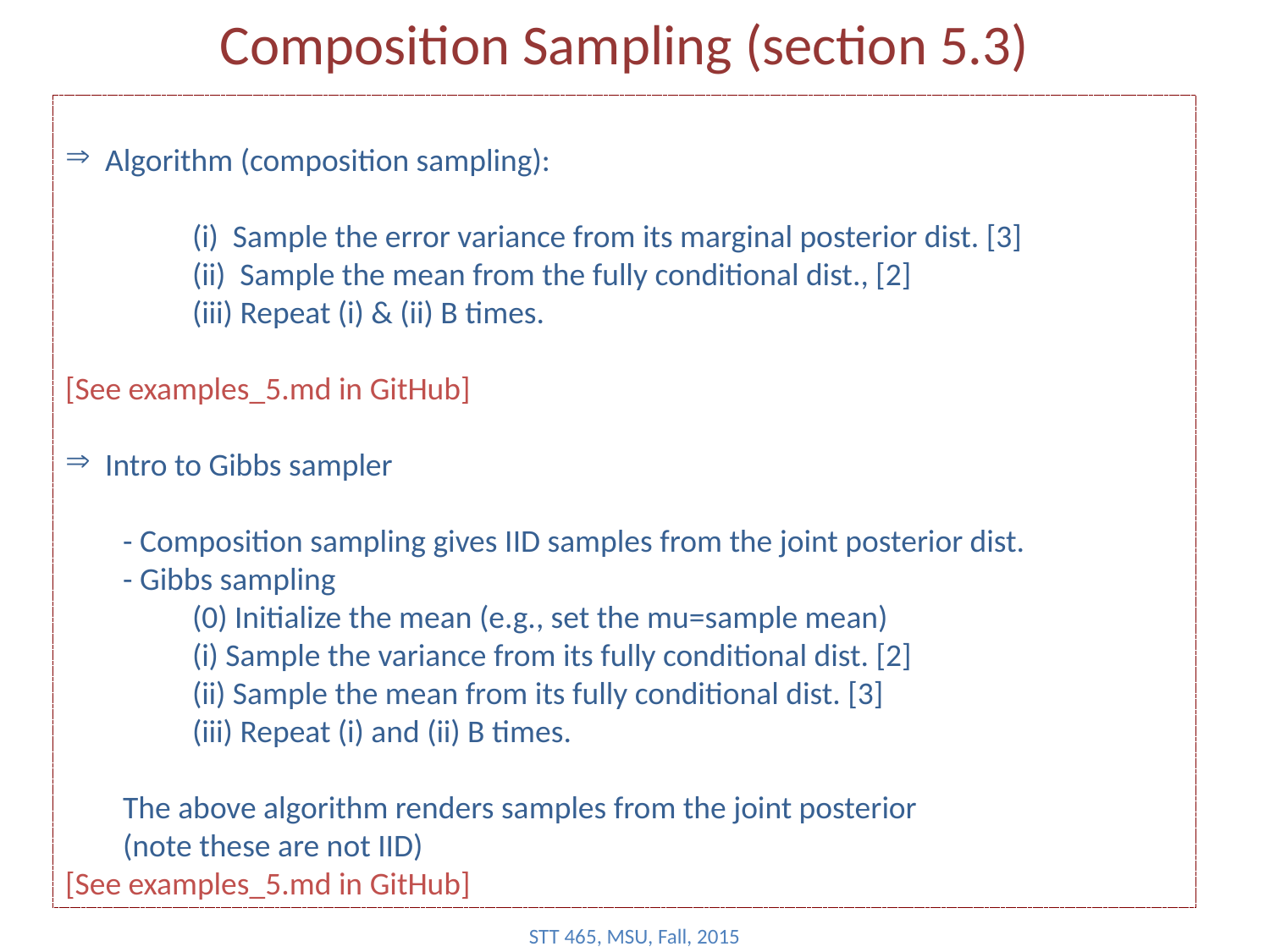

# Composition Sampling (section 5.3)

Algorithm (composition sampling):

	(i)  Sample the error variance from its marginal posterior dist. [3]
	(ii)  Sample the mean from the fully conditional dist., [2]
	(iii) Repeat (i) & (ii) B times.

[See examples_5.md in GitHub]

Intro to Gibbs sampler

        - Composition sampling gives IID samples from the joint posterior dist.
        - Gibbs sampling
	(0) Initialize the mean (e.g., set the mu=sample mean)
	(i) Sample the variance from its fully conditional dist. [2]
	(ii) Sample the mean from its fully conditional dist. [3]
	(iii) Repeat (i) and (ii) B times.

        The above algorithm renders samples from the joint posterior
        (note these are not IID)
[See examples_5.md in GitHub]
STT 465, MSU, Fall, 2015